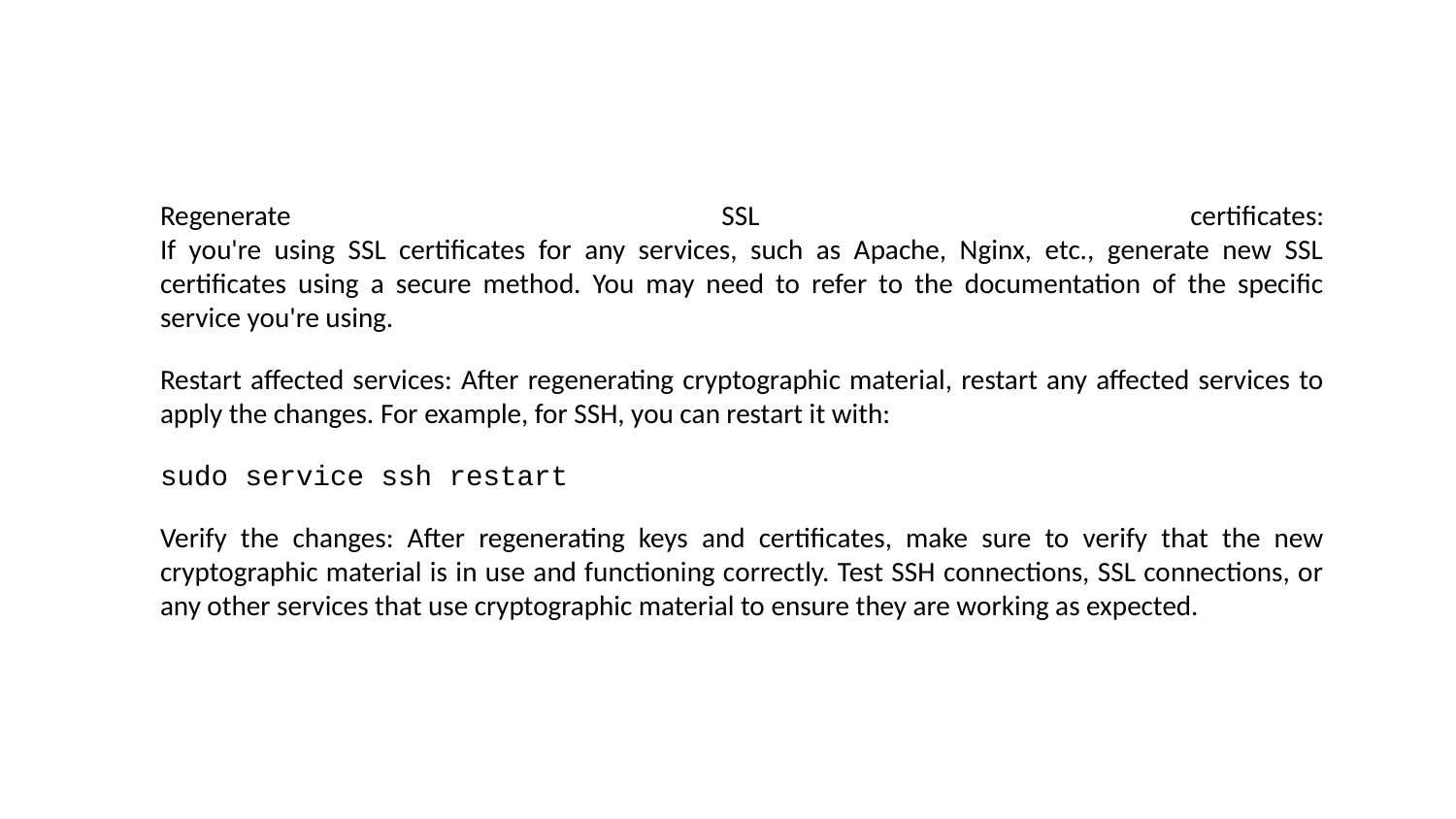

Regenerate SSL certificates:
If you're using SSL certificates for any services, such as Apache, Nginx, etc., generate new SSL certificates using a secure method. You may need to refer to the documentation of the specific service you're using.
Restart affected services: After regenerating cryptographic material, restart any affected services to apply the changes. For example, for SSH, you can restart it with:
sudo service ssh restart
Verify the changes: After regenerating keys and certificates, make sure to verify that the new cryptographic material is in use and functioning correctly. Test SSH connections, SSL connections, or any other services that use cryptographic material to ensure they are working as expected.